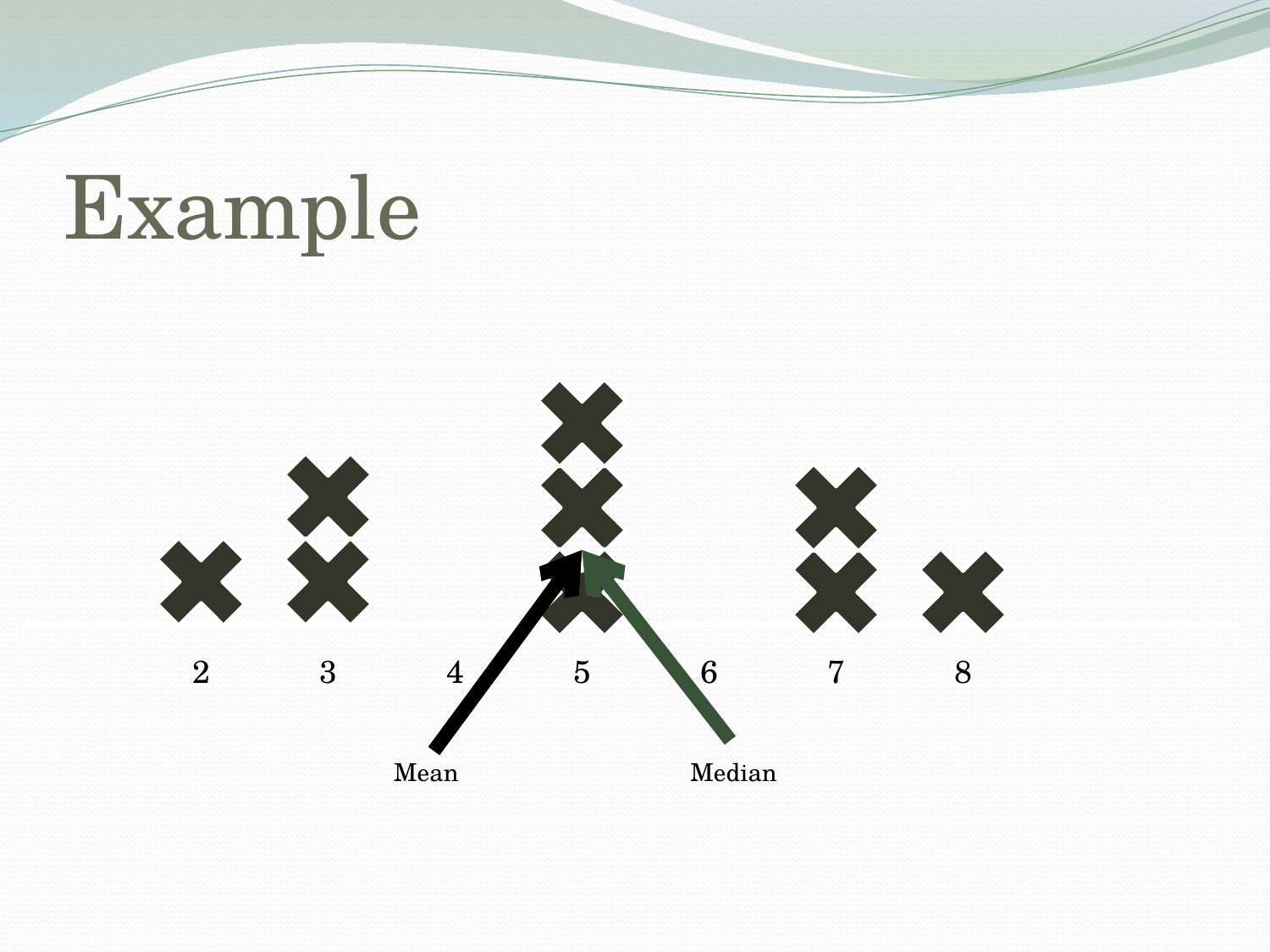

# Example

2	3	4	5	6	7	8
Mean
Median